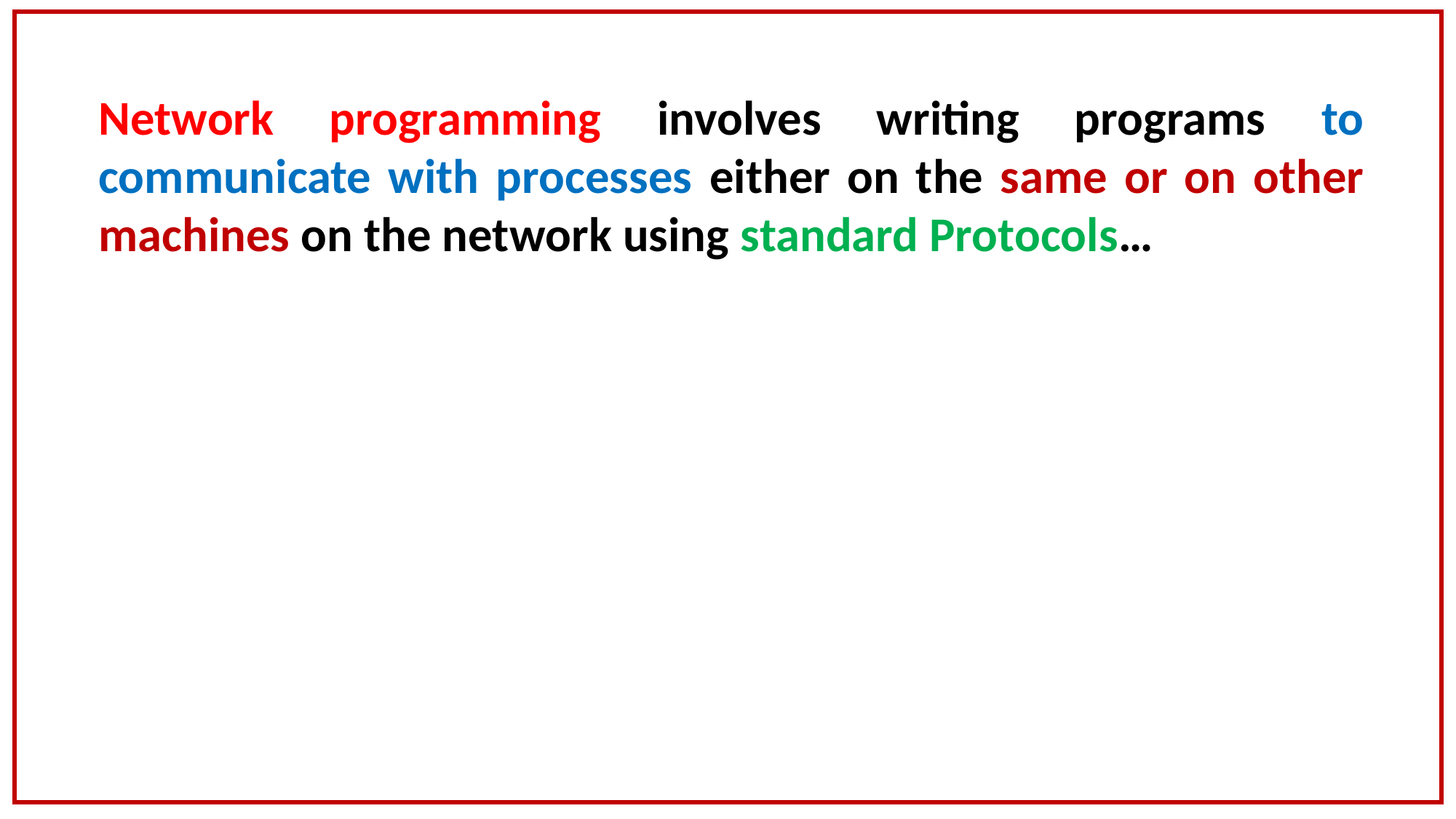

Network programming involves writing programs to communicate with processes either on the same or on other machines on the network using standard Protocols…